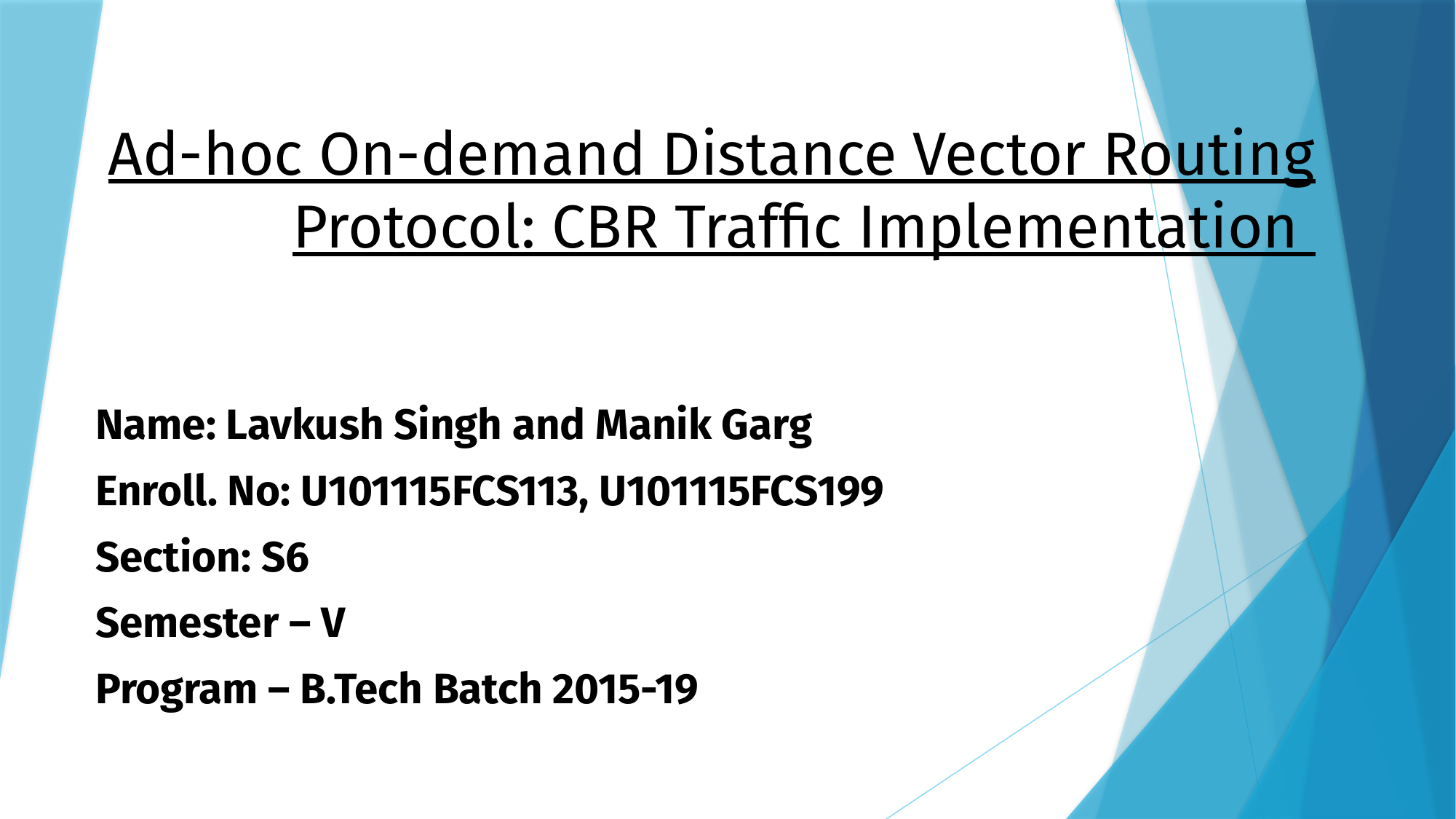

# Ad-hoc On-demand Distance Vector Routing Protocol: CBR Traffic Implementation
Name: Lavkush Singh and Manik Garg
Enroll. No: U101115FCS113, U101115FCS199
Section: S6
Semester – V
Program – B.Tech Batch 2015-19